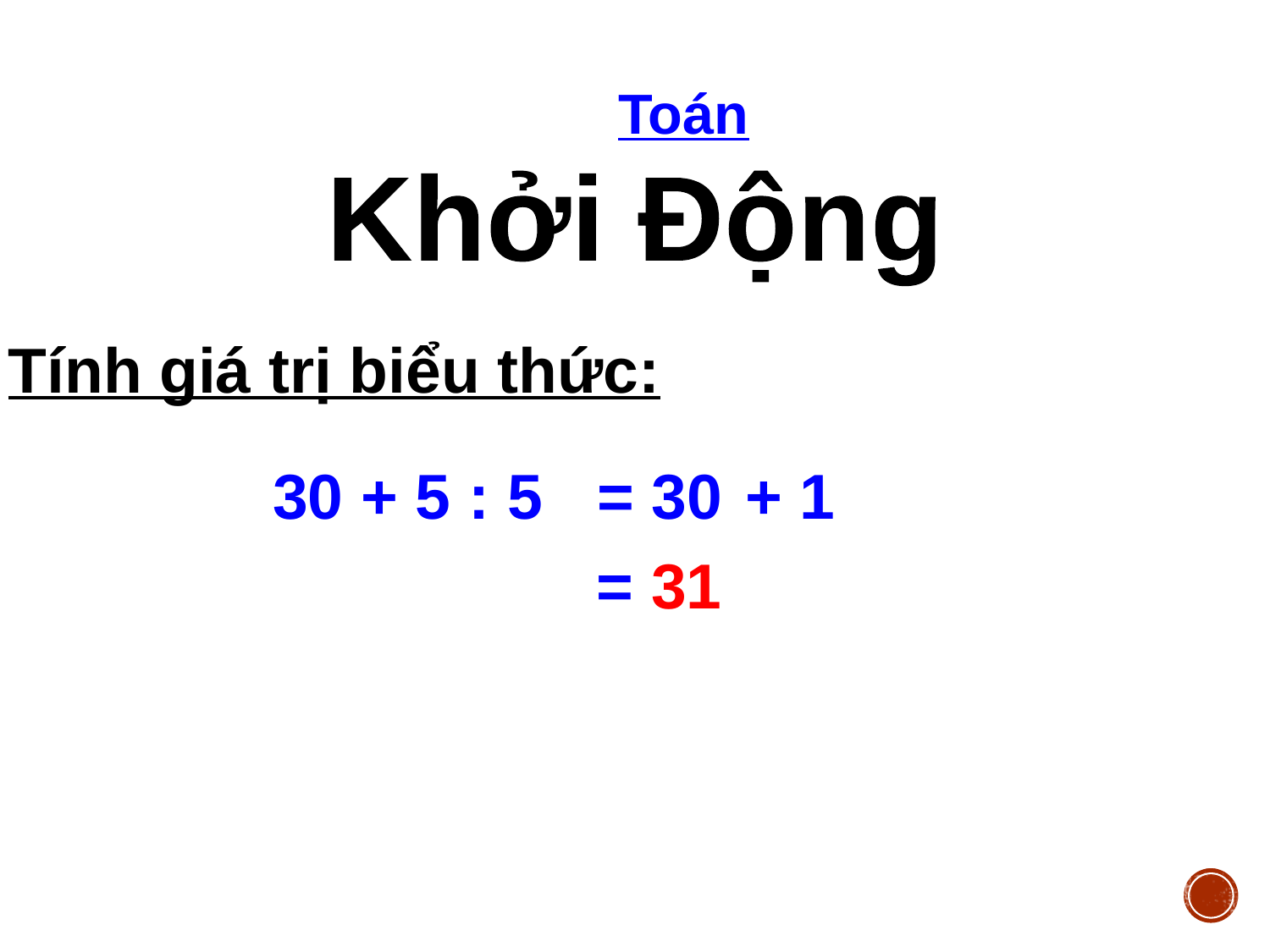

Toán
Khởi Động
Tính giá trị biểu thức:
30 + 5 : 5
= 30
 + 1
= 31